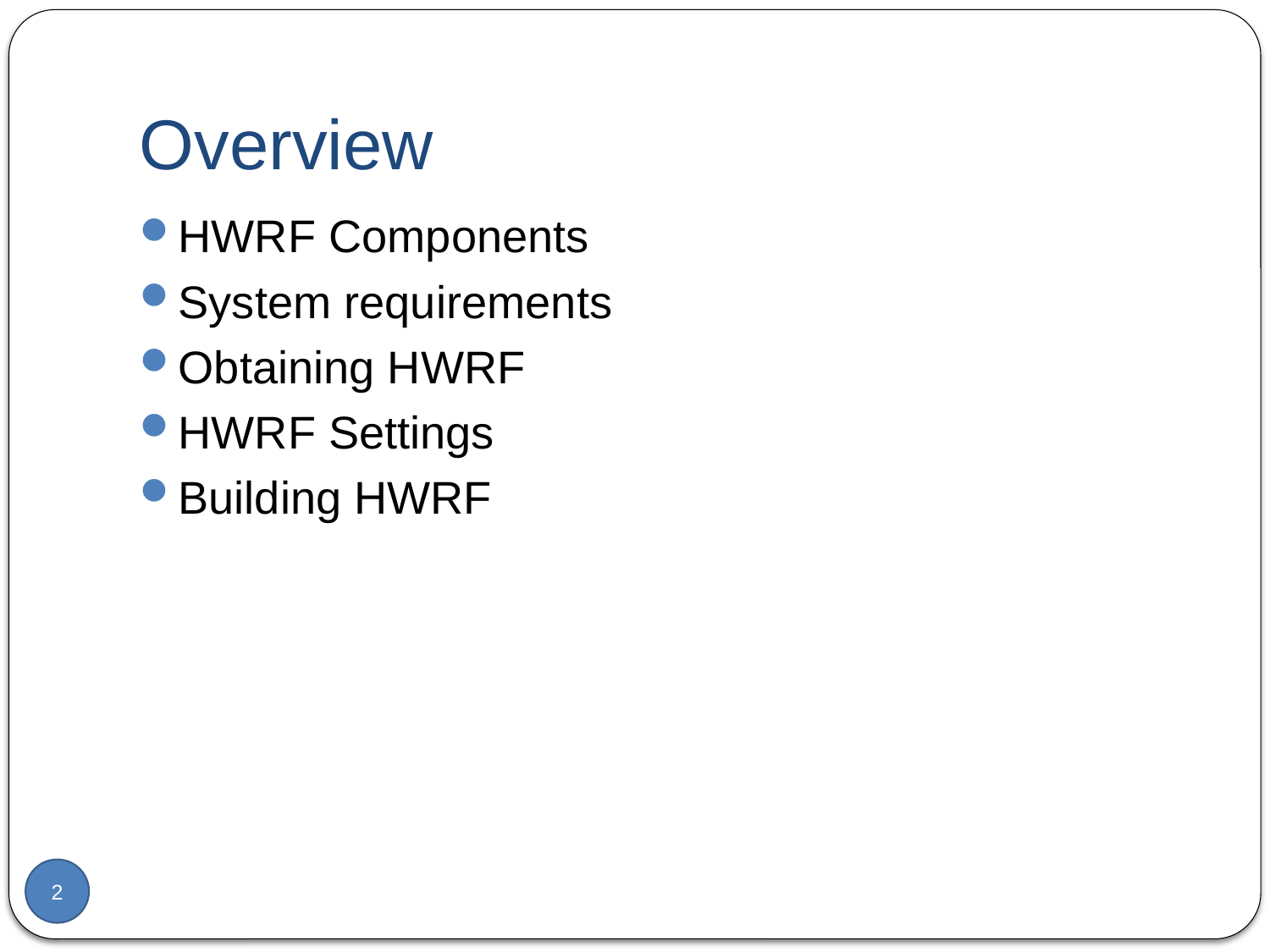

# Overview
HWRF Components
System requirements
Obtaining HWRF
HWRF Settings
Building HWRF